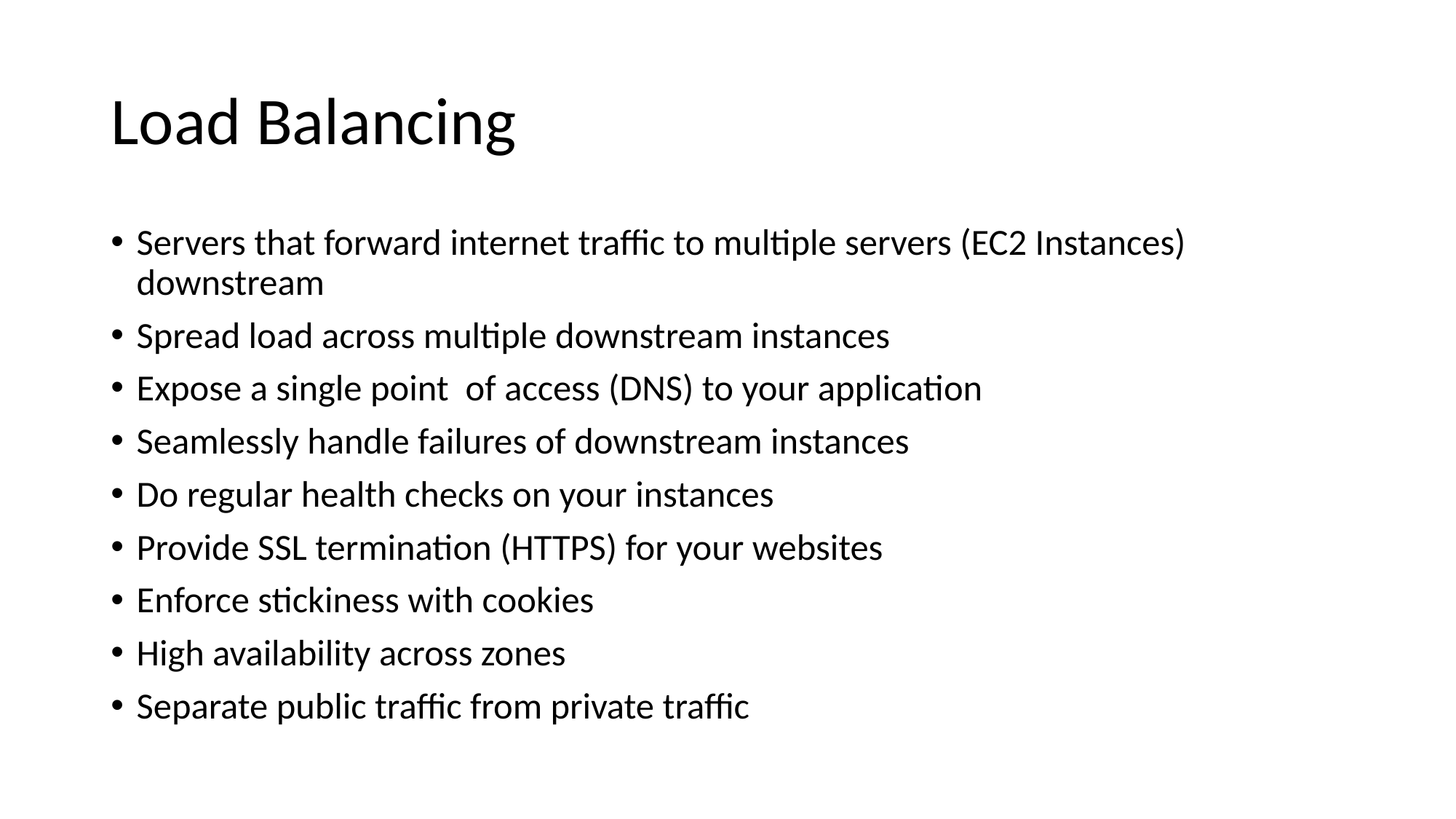

# Load Balancing
Servers that forward internet traffic to multiple servers (EC2 Instances) downstream
Spread load across multiple downstream instances
Expose a single point  of access (DNS) to your application
Seamlessly handle failures of downstream instances
Do regular health checks on your instances
Provide SSL termination (HTTPS) for your websites
Enforce stickiness with cookies
High availability across zones
Separate public traffic from private traffic